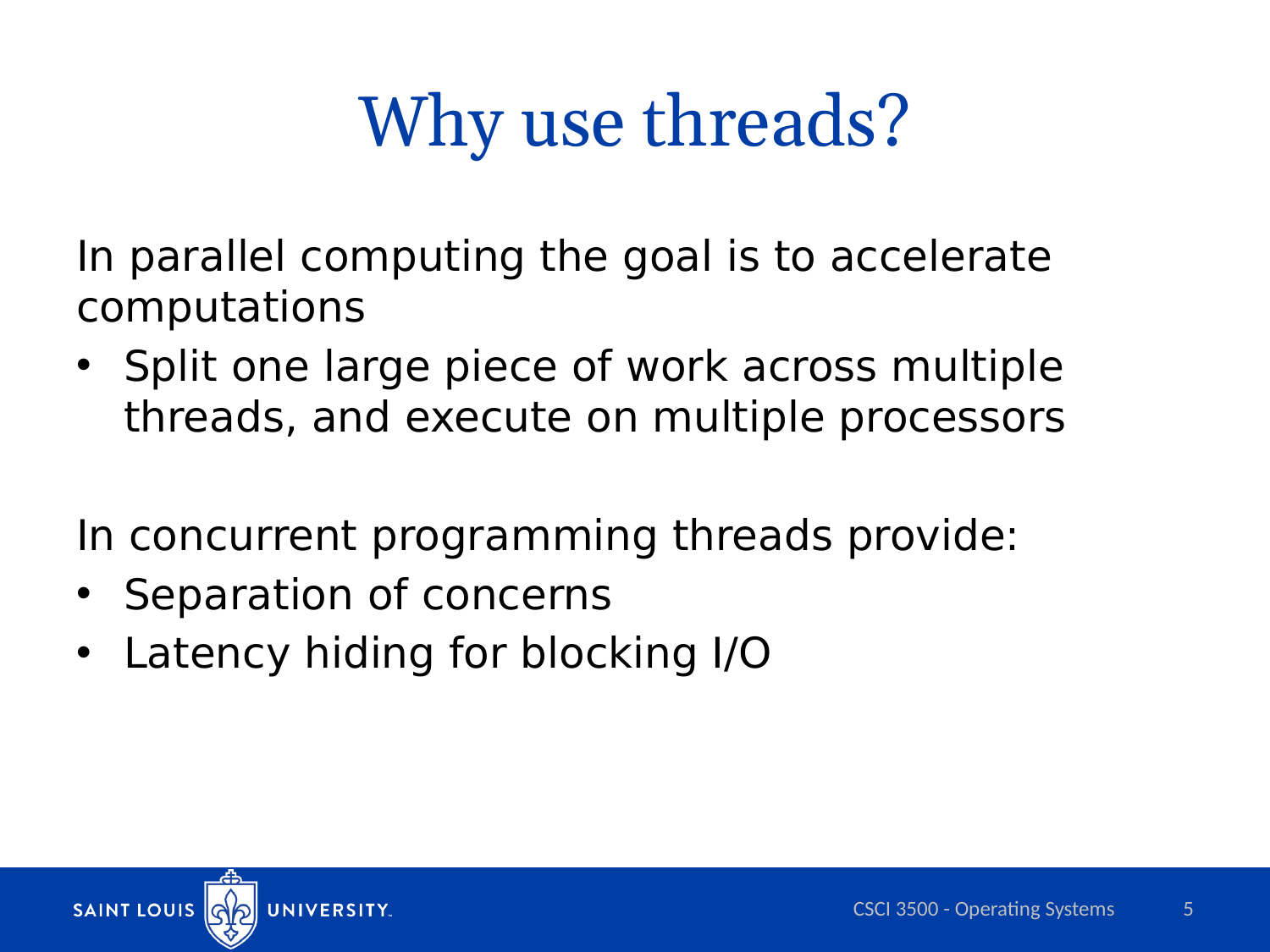

# Why use threads?
In parallel computing the goal is to accelerate computations
Split one large piece of work across multiple threads, and execute on multiple processors

In concurrent programming threads provide:
Separation of concerns
Latency hiding for blocking I/O
CSCI 3500 - Operating Systems
5